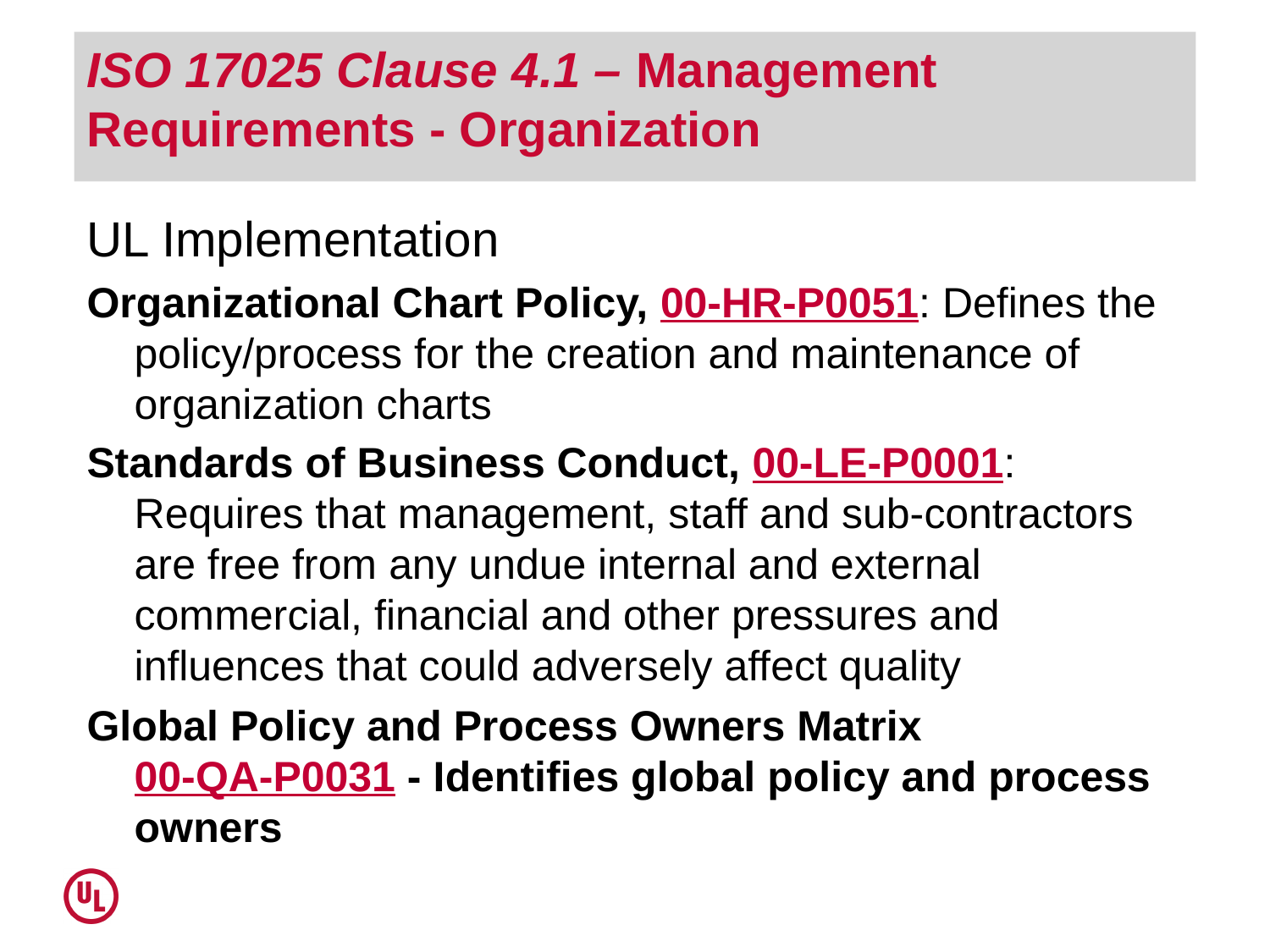

# ISO 17025 Clause 4.1 – Management Requirements - Organization
UL Implementation
Organizational Chart Policy, 00-HR-P0051: Defines the policy/process for the creation and maintenance of organization charts
Standards of Business Conduct, 00-LE-P0001: Requires that management, staff and sub-contractors are free from any undue internal and external commercial, financial and other pressures and influences that could adversely affect quality
Global Policy and Process Owners Matrix 00-QA-P0031 - Identifies global policy and process owners